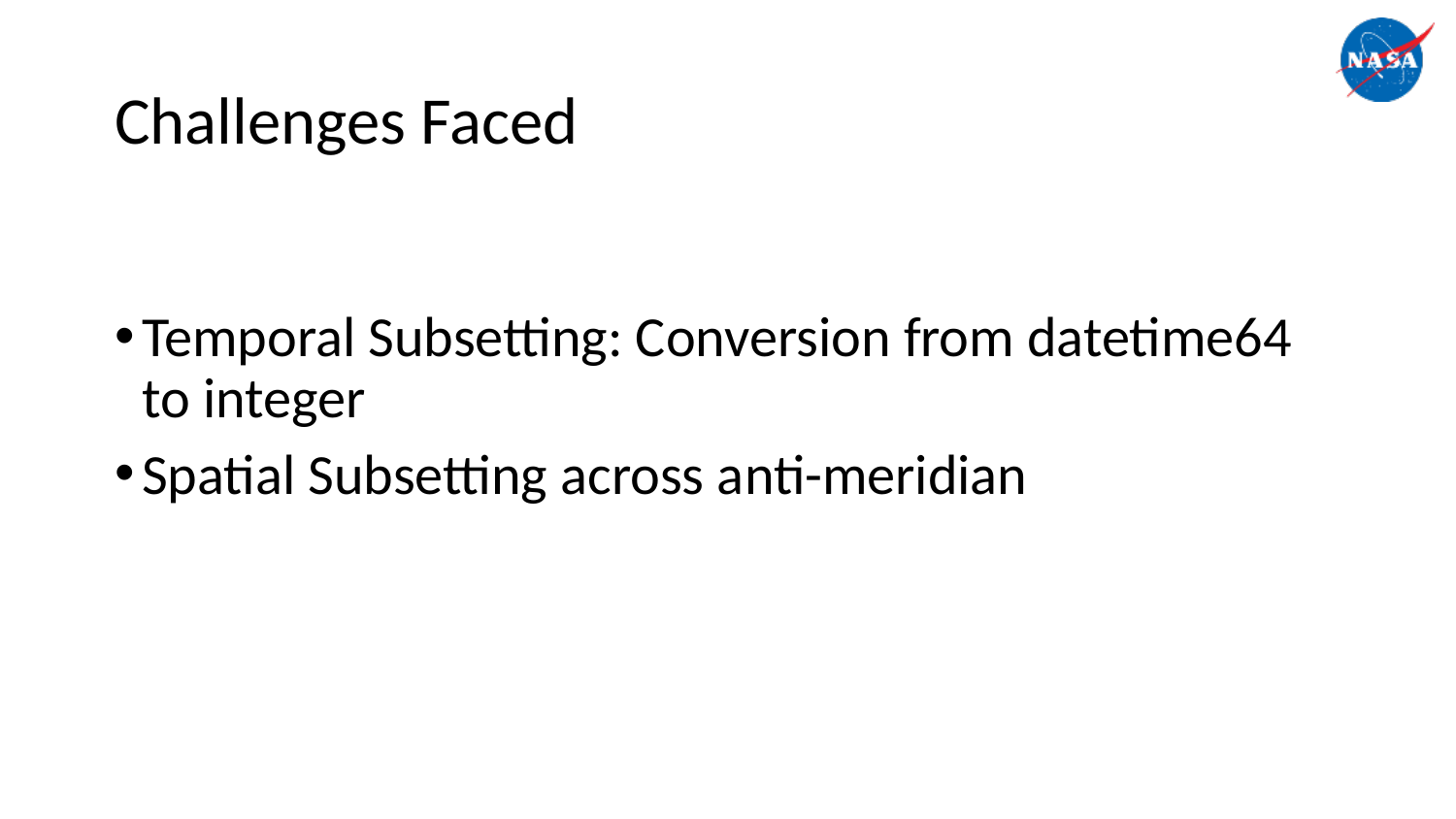

# Challenges Faced

Temporal Subsetting: Conversion from datetime64 to integer
Spatial Subsetting across anti-meridian